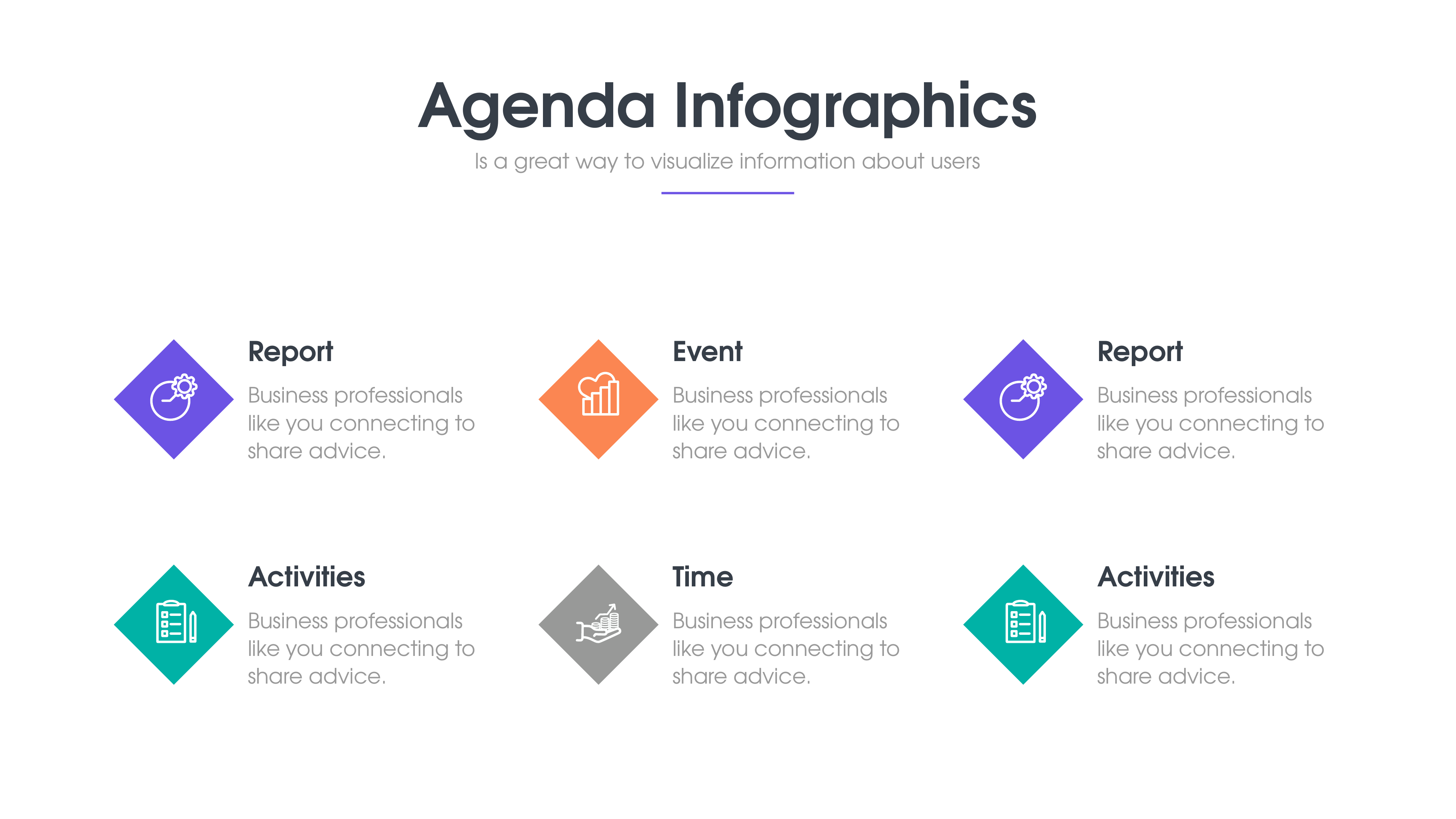

Agenda Infographics
Is a great way to visualize information about users

Report
Event
Report

Business professionals like you connecting to share advice.
Business professionals like you connecting to share advice.
Business professionals like you connecting to share advice.
Activities
Time
Activities

Business professionals like you connecting to share advice.
Business professionals like you connecting to share advice.
Business professionals like you connecting to share advice.